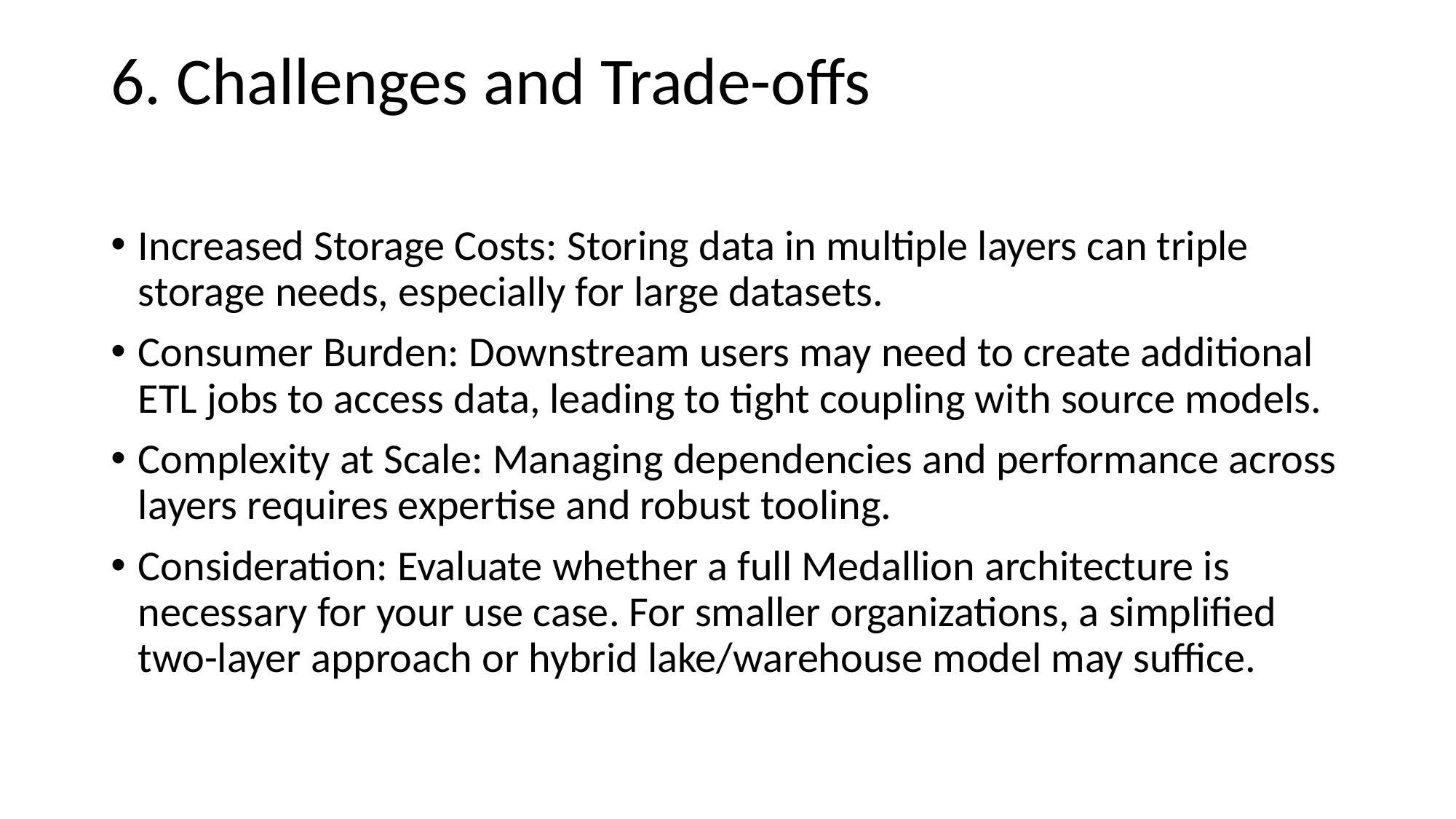

# 6. Challenges and Trade-offs
Increased Storage Costs: Storing data in multiple layers can triple storage needs, especially for large datasets.
Consumer Burden: Downstream users may need to create additional ETL jobs to access data, leading to tight coupling with source models.
Complexity at Scale: Managing dependencies and performance across layers requires expertise and robust tooling.
Consideration: Evaluate whether a full Medallion architecture is necessary for your use case. For smaller organizations, a simplified two-layer approach or hybrid lake/warehouse model may suffice.